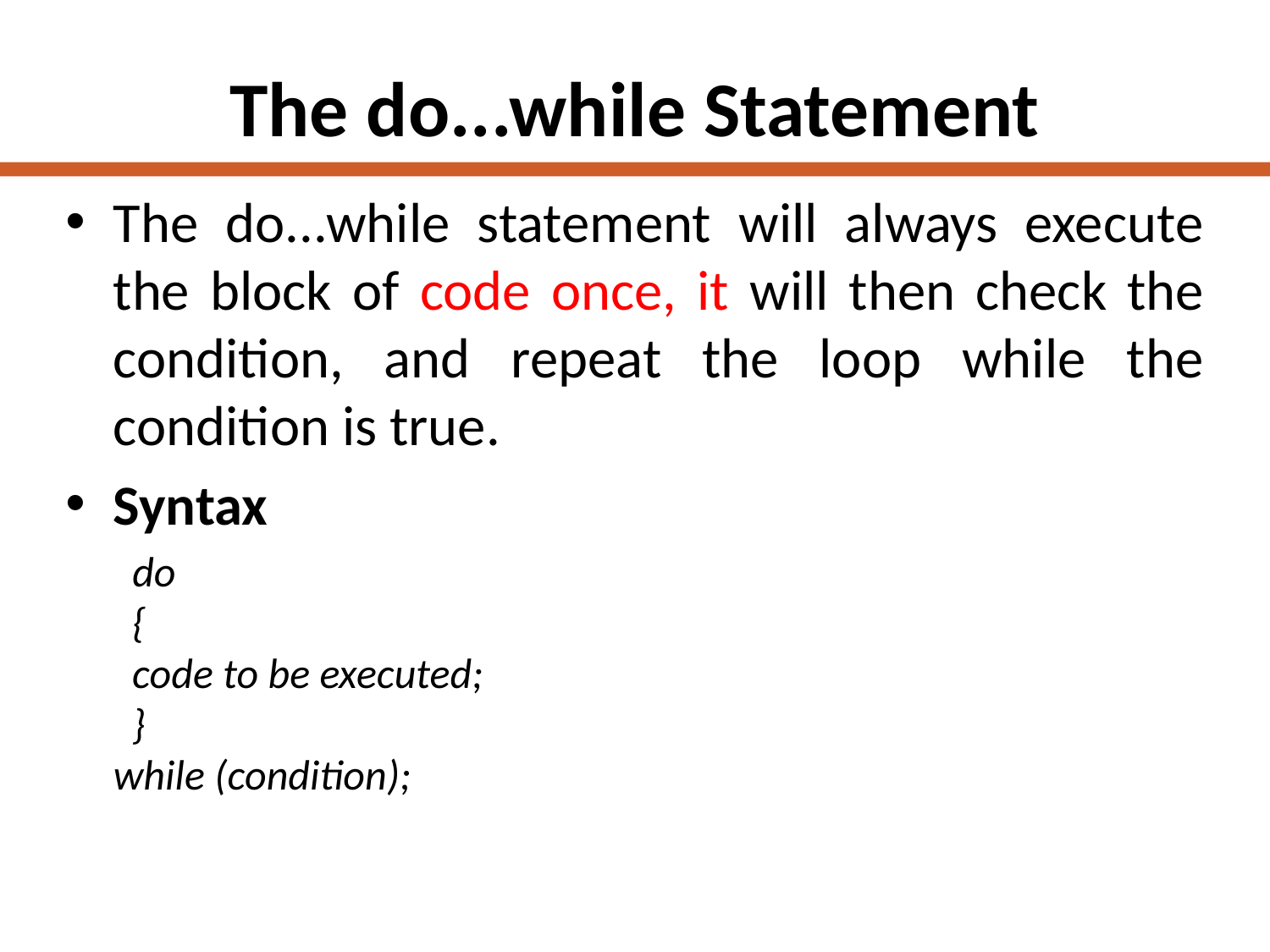

# The do...while Statement
The do...while statement will always execute the block of code once, it will then check the condition, and repeat the loop while the condition is true.
Syntax
       do
  {
  code to be executed;
  }
while (condition);